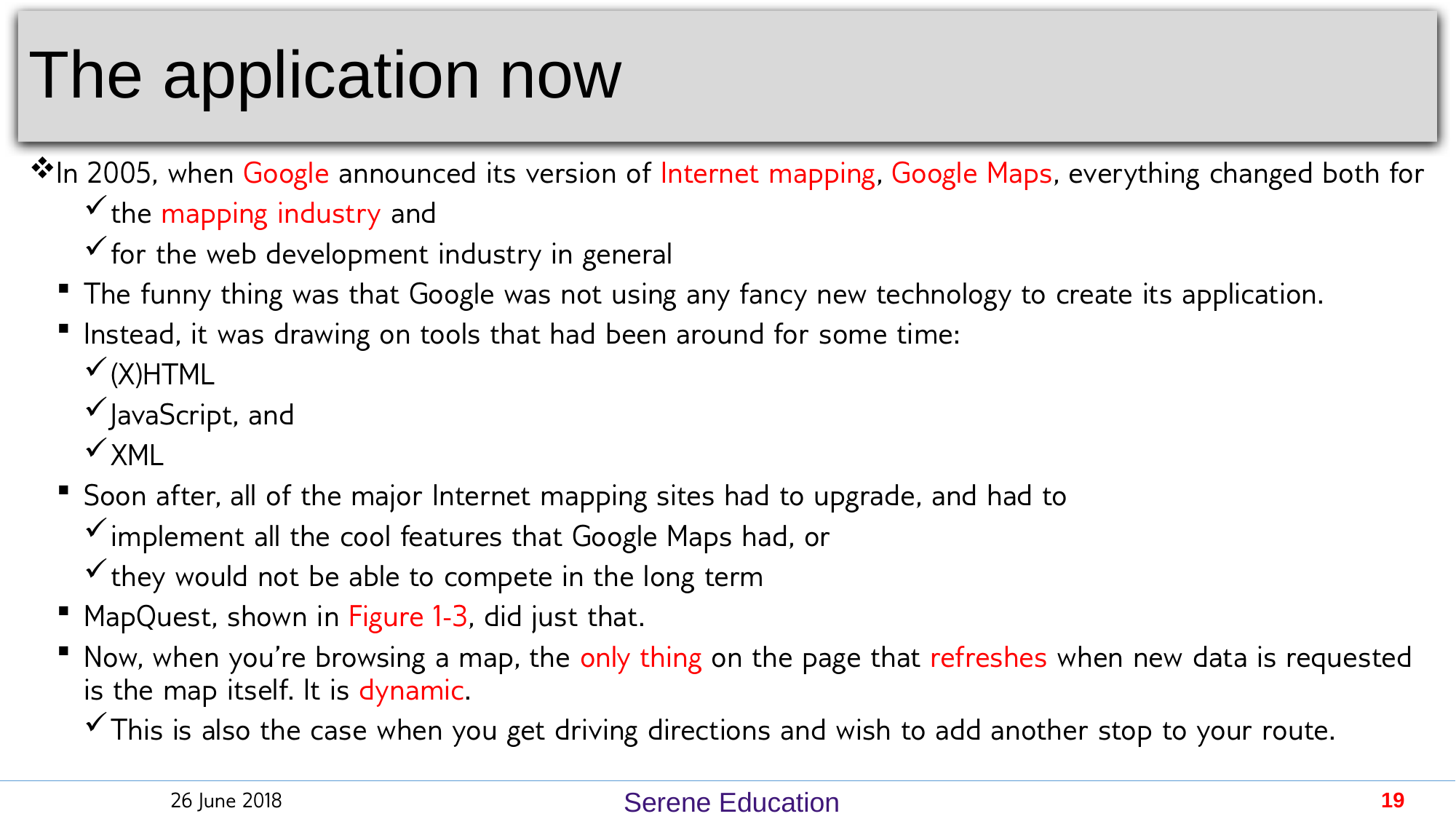

# The application now
In 2005, when Google announced its version of Internet mapping, Google Maps, everything changed both for
the mapping industry and
for the web development industry in general
The funny thing was that Google was not using any fancy new technology to create its application.
Instead, it was drawing on tools that had been around for some time:
(X)HTML
JavaScript, and
XML
Soon after, all of the major Internet mapping sites had to upgrade, and had to
implement all the cool features that Google Maps had, or
they would not be able to compete in the long term
MapQuest, shown in Figure 1-3, did just that.
Now, when you’re browsing a map, the only thing on the page that refreshes when new data is requested is the map itself. It is dynamic.
This is also the case when you get driving directions and wish to add another stop to your route.
26 June 2018
19